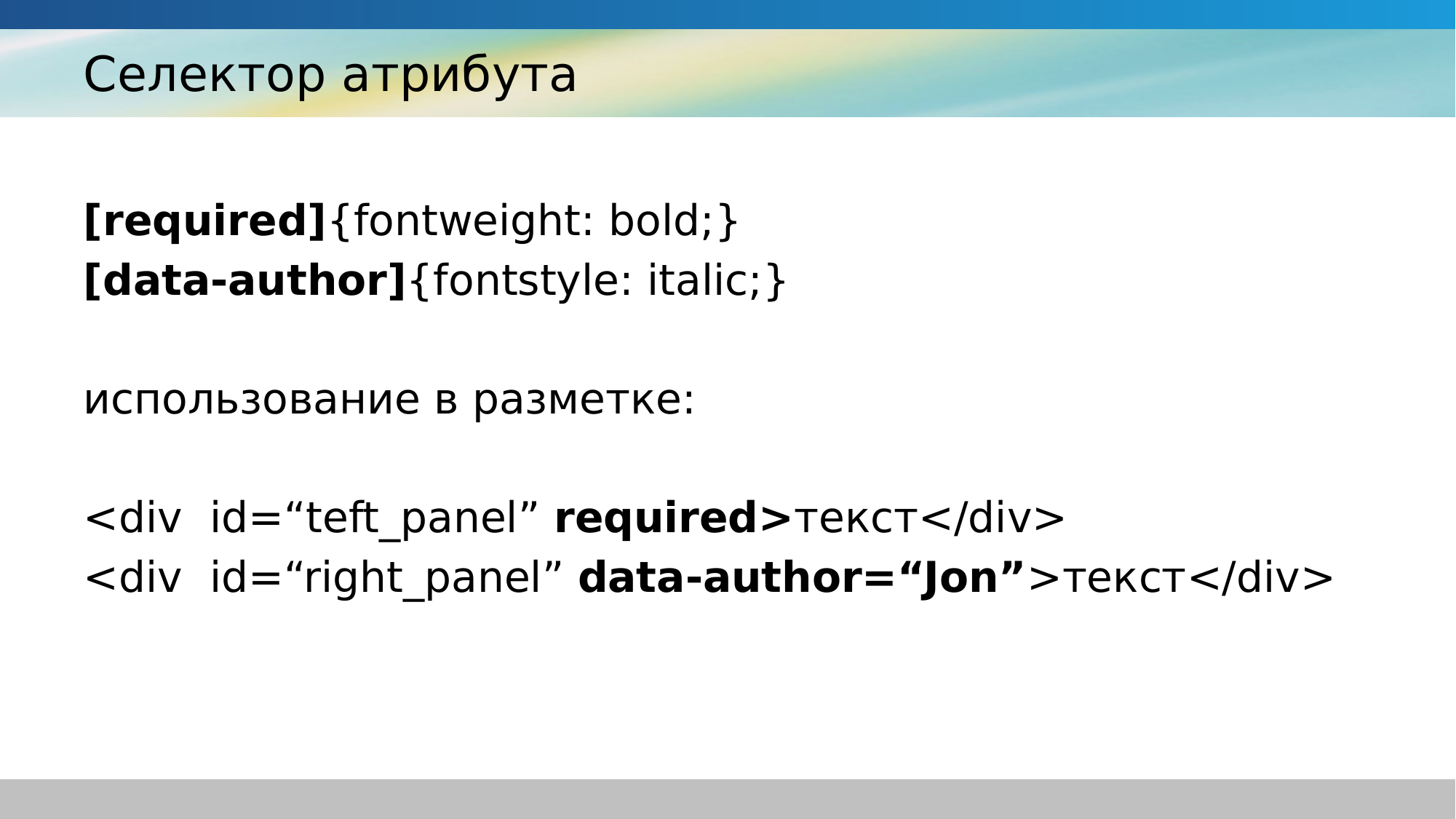

# Селектор атрибута

[required]{fontweight: bold;}
[data-author]{fontstyle: italic;}

использование в разметке:

<div  id=“teft_panel” required>текст</div>
<div  id=“right_panel” data-author=“Jon”>текст</div>